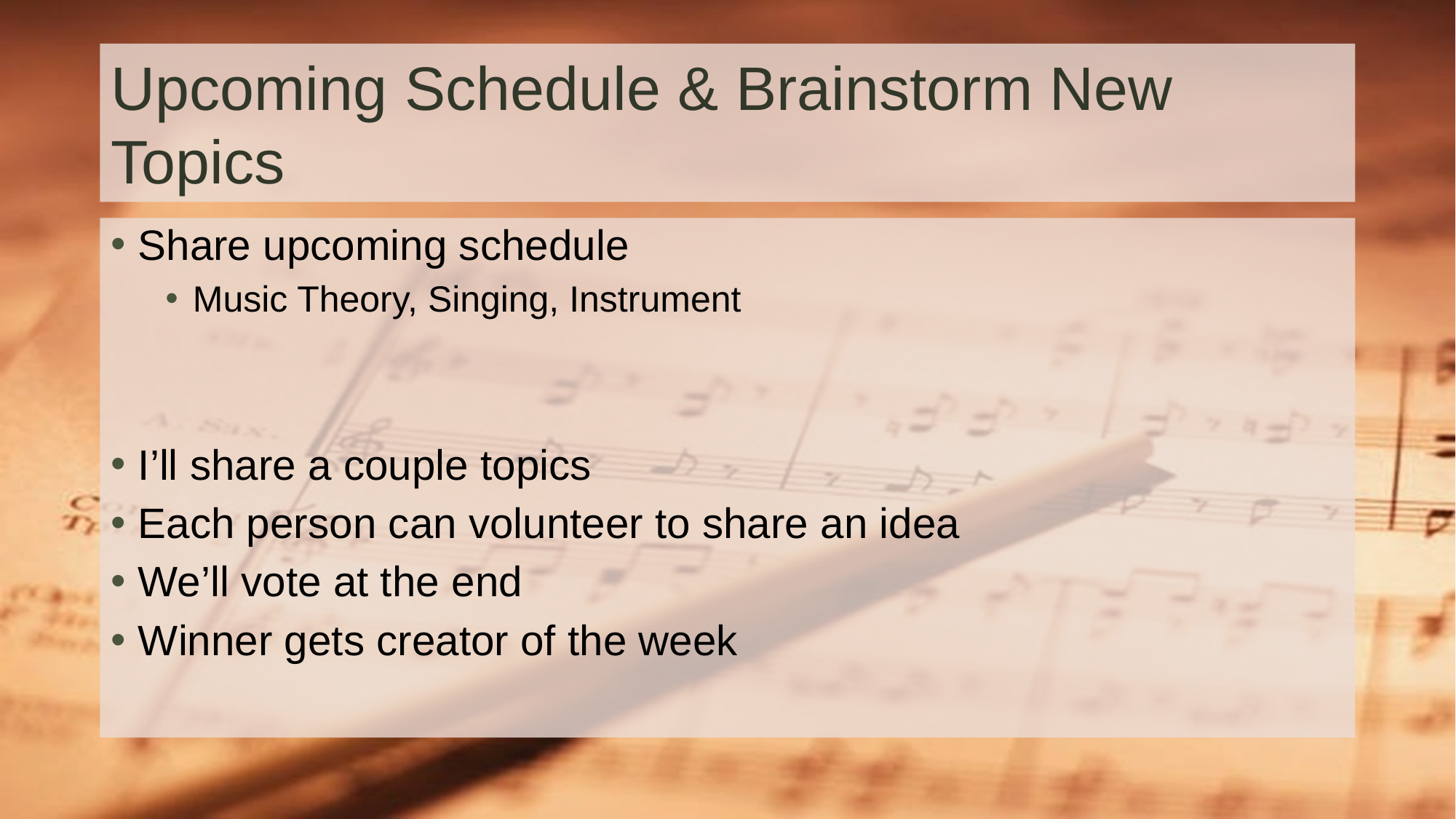

# Upcoming Schedule & Brainstorm New Topics
Share upcoming schedule
Music Theory, Singing, Instrument

I’ll share a couple topics
Each person can volunteer to share an idea
We’ll vote at the end
Winner gets creator of the week